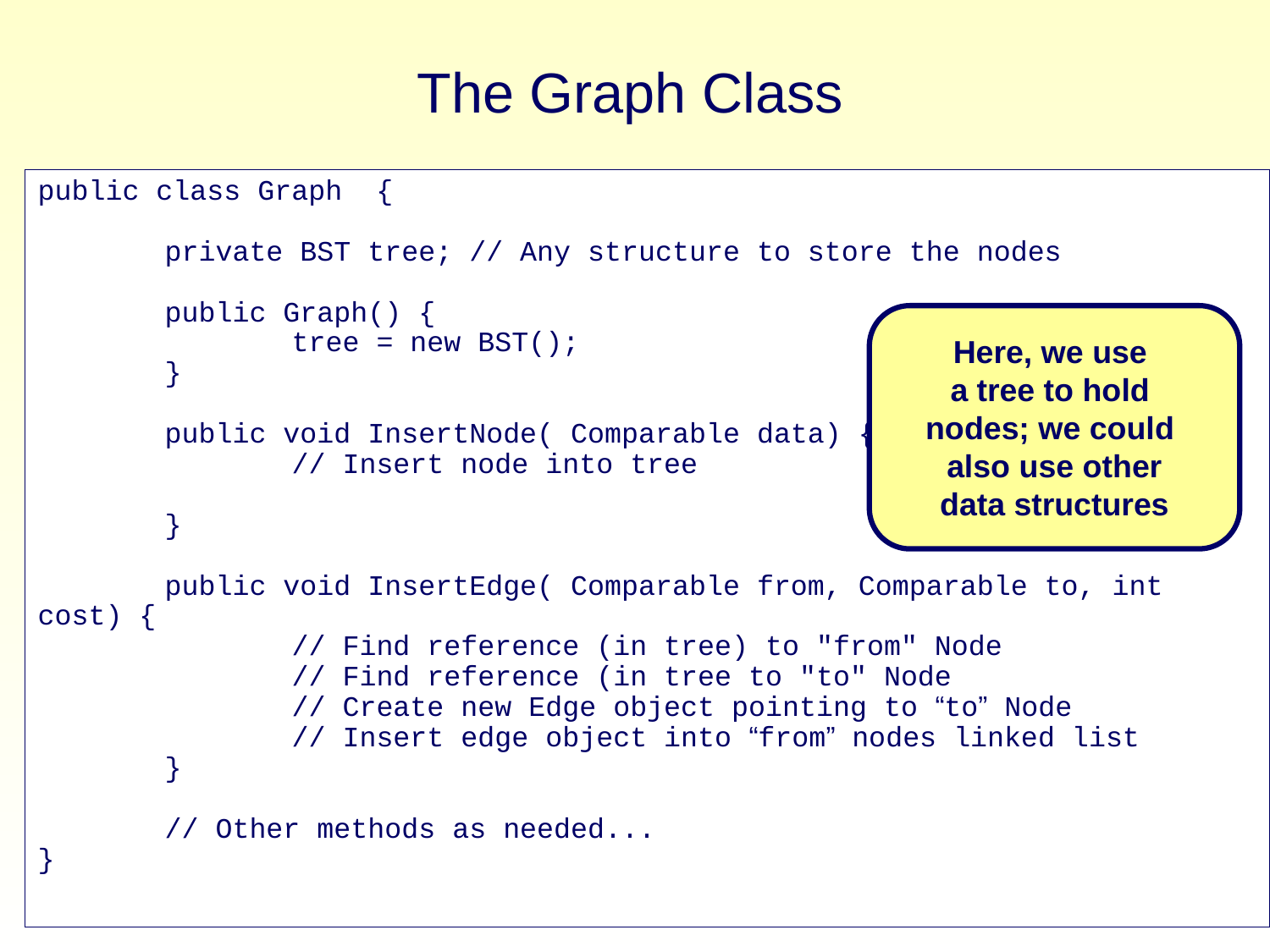

# The Graph Class
public class Graph  {

	private BST tree; // Any structure to store the nodes

	public Graph() {
		tree = new BST();
	}

	public void InsertNode( Comparable data) {
		// Insert node into tree

	}

	public void InsertEdge( Comparable from, Comparable to, int cost) {
		// Find reference (in tree) to "from" Node
		// Find reference (in tree to "to" Node
		// Create new Edge object pointing to “to” Node
		// Insert edge object into “from” nodes linked list
	}

	// Other methods as needed...
}

Here, we use
a tree to hold
nodes; we could
also use other
data structures